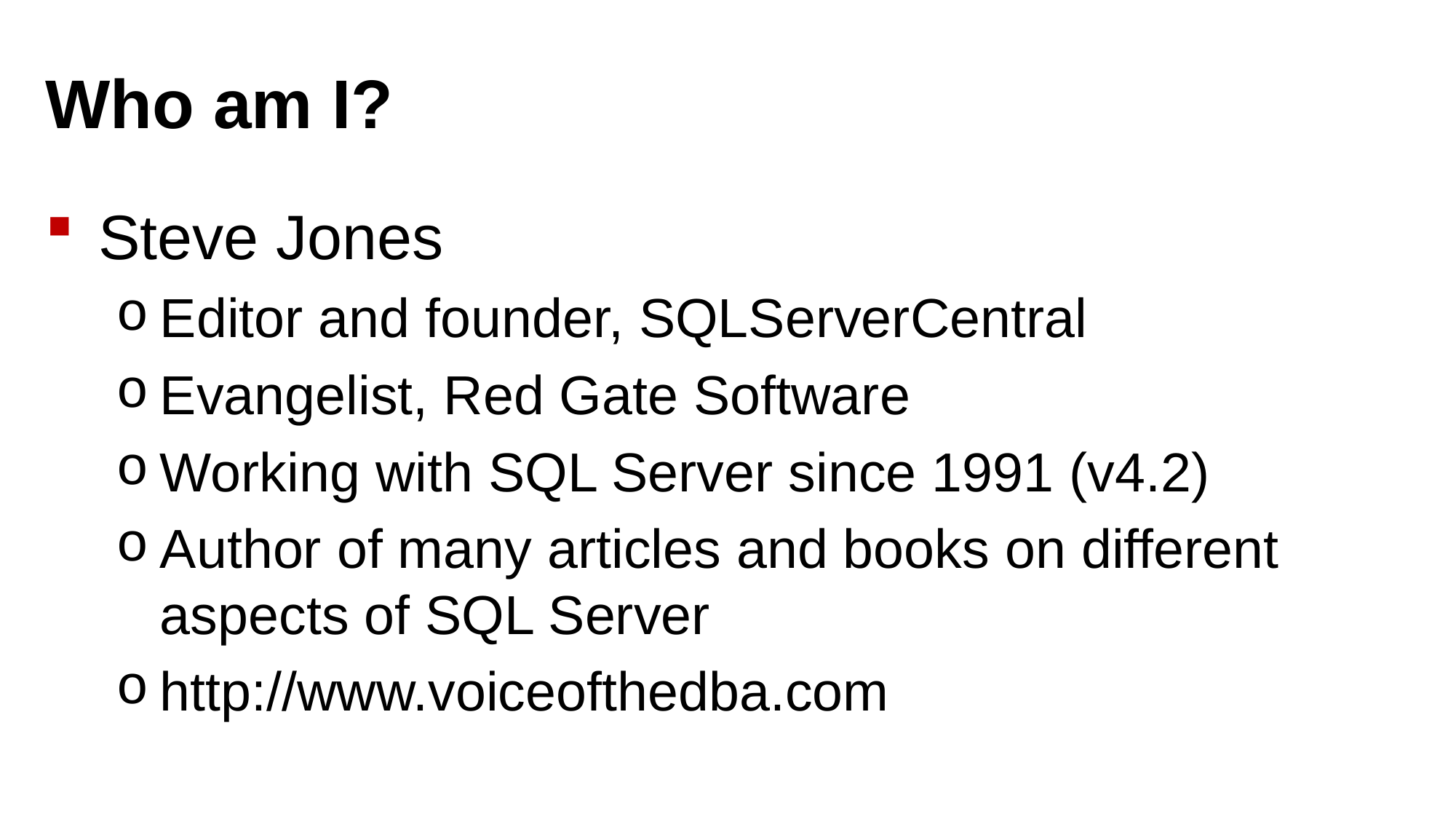

# Who am I?
Steve Jones
Editor and founder, SQLServerCentral
Evangelist, Red Gate Software
Working with SQL Server since 1991 (v4.2)
Author of many articles and books on different aspects of SQL Server
http://www.voiceofthedba.com